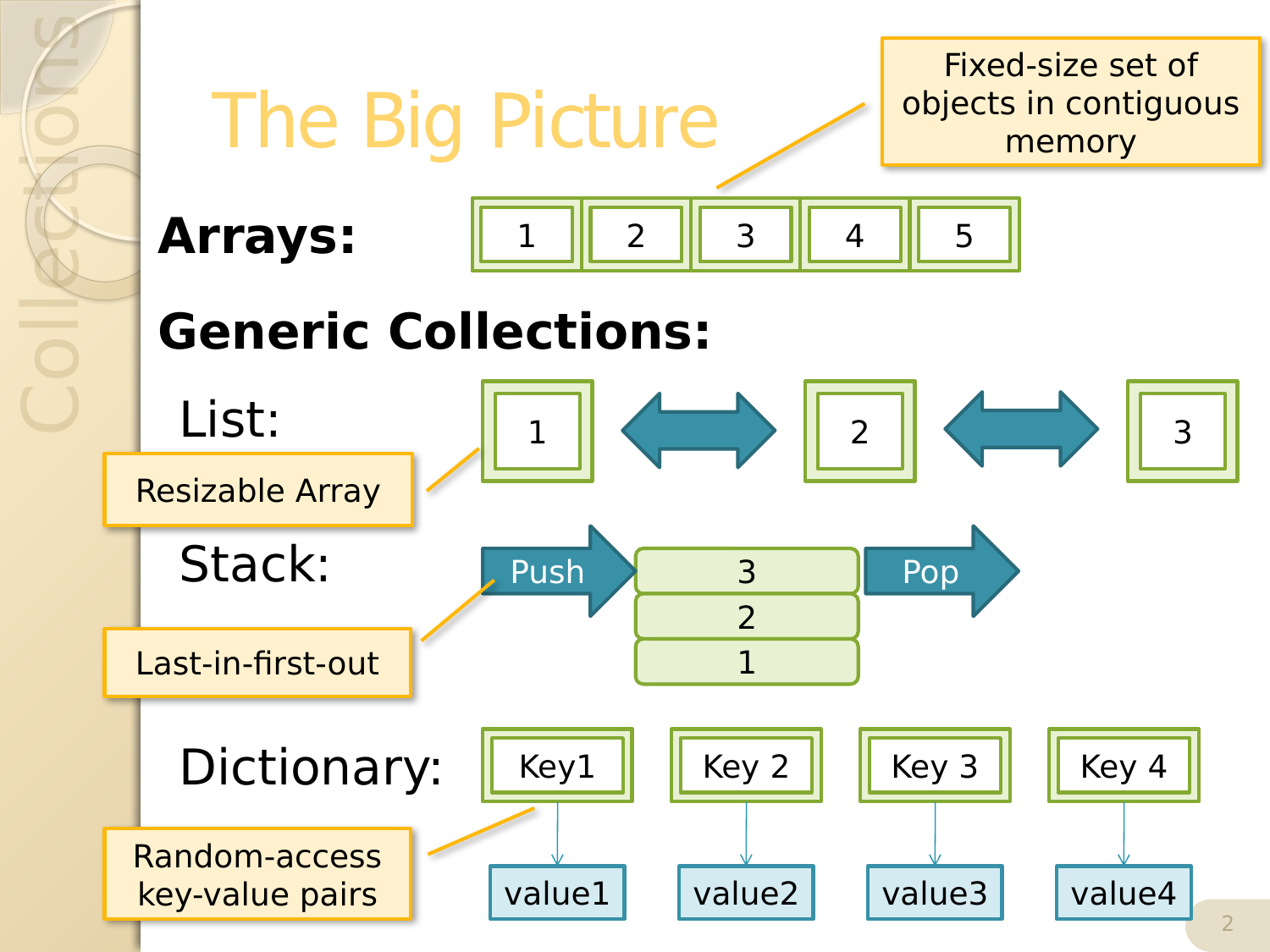

# The Big Picture
Fixed-size set of objects in contiguous memory
Arrays:
1
2
3
4
5
Generic Collections:
List:
1
2
3

Resizable Array
Stack:
Push
Pop
3
2
1
Last-in-first-out
Dictionary:
Key1
value1
Key 2
value2
Key 3
value3
Key 4
value4
Random-access key-value pairs
2